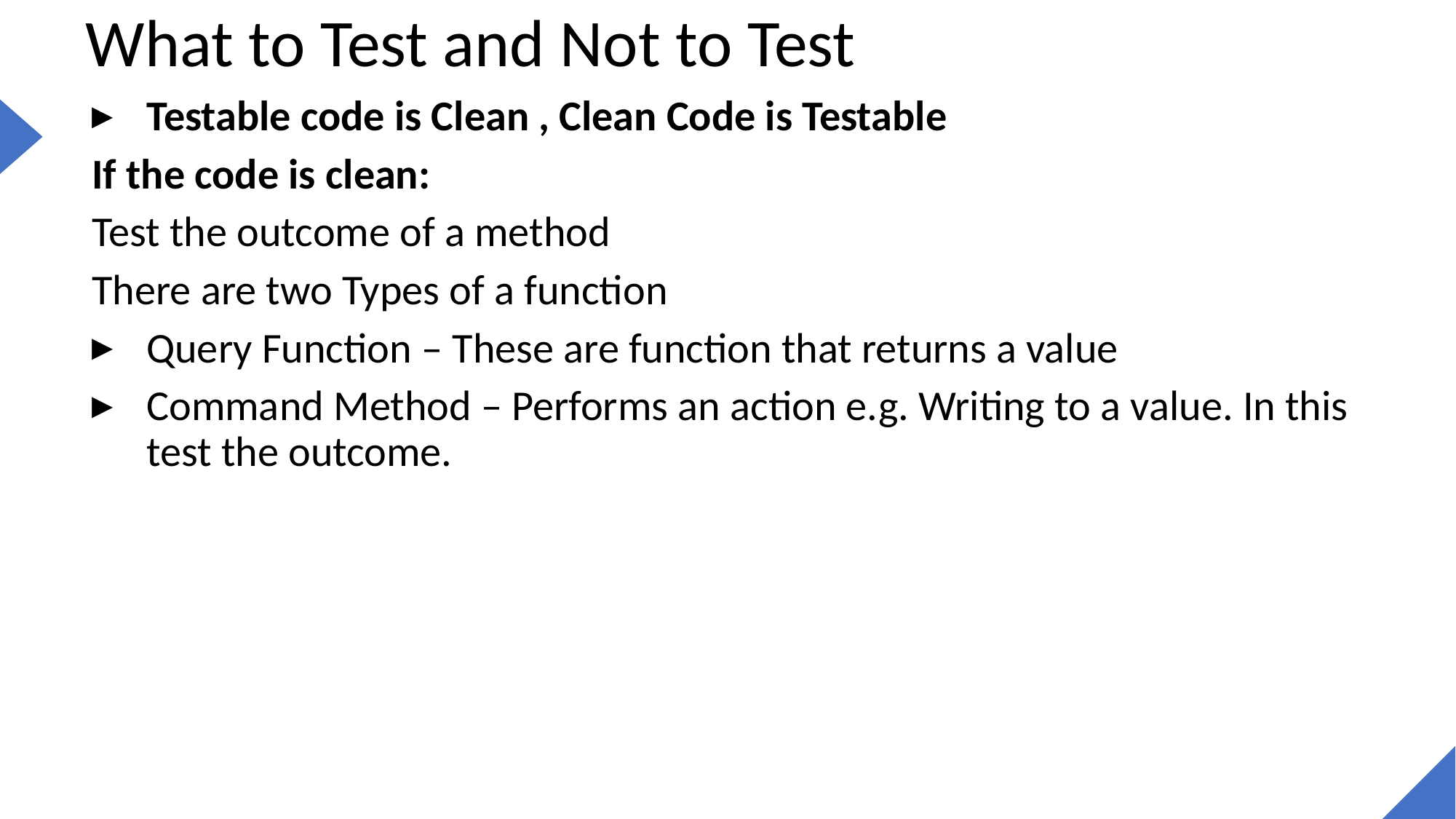

# What to Test and Not to Test
Testable code is Clean , Clean Code is Testable
If the code is clean:
Test the outcome of a method
There are two Types of a function
Query Function – These are function that returns a value
Command Method – Performs an action e.g. Writing to a value. In this test the outcome.